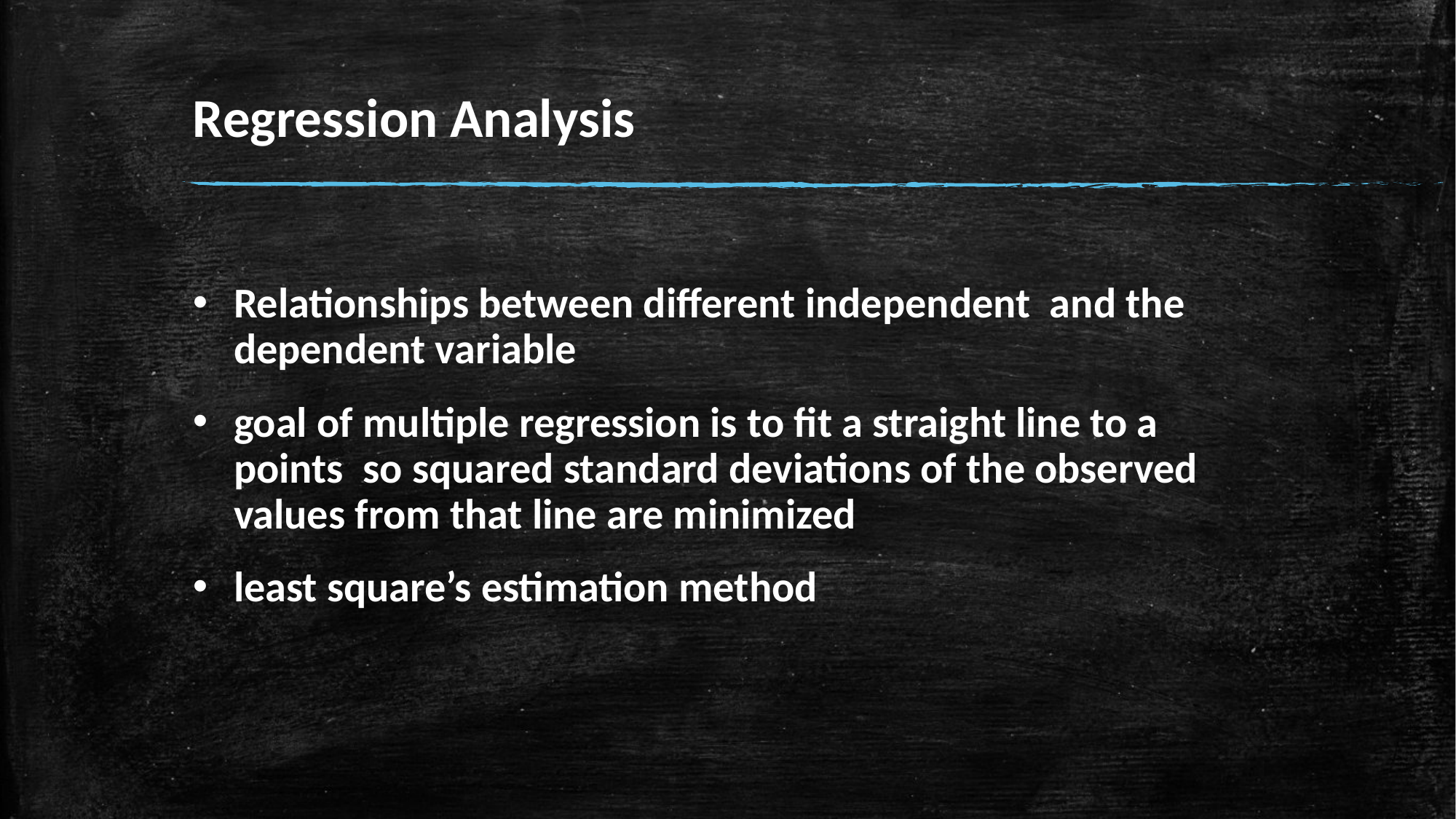

# Regression Analysis
Relationships between different independent  and the dependent variable
goal of multiple regression is to fit a straight line to a points  so squared standard deviations of the observed values from that line are minimized
least square’s estimation method